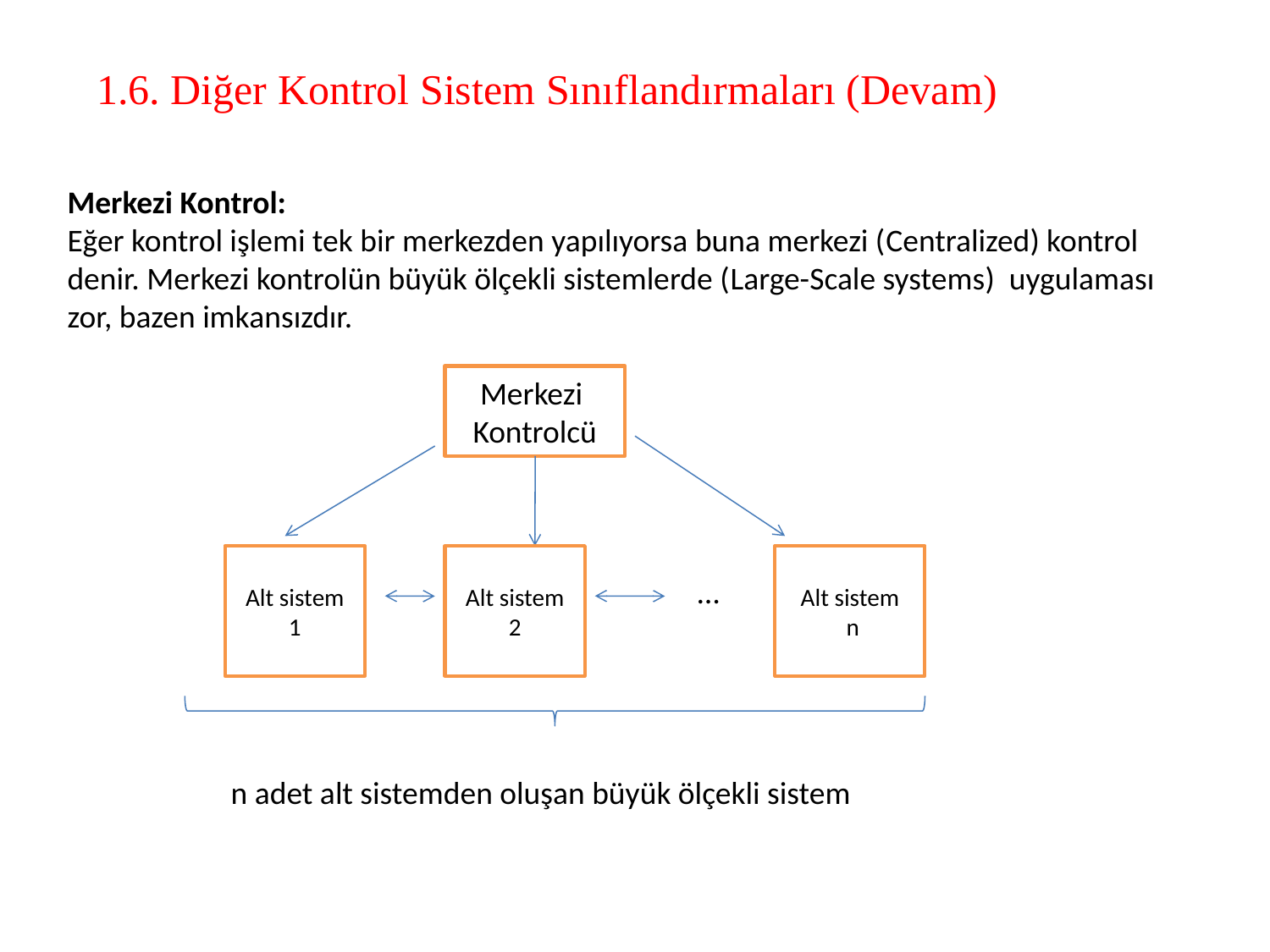

1.6. Diğer Kontrol Sistem Sınıflandırmaları (Devam)
Merkezi Kontrol:
Eğer kontrol işlemi tek bir merkezden yapılıyorsa buna merkezi (Centralized) kontrol denir. Merkezi kontrolün büyük ölçekli sistemlerde (Large-Scale systems)  uygulaması zor, bazen imkansızdır.

Merkezi
Kontrolcü
Alt sistem 1
Alt sistem 2
Alt sistem
 n
…
n adet alt sistemden oluşan büyük ölçekli sistem